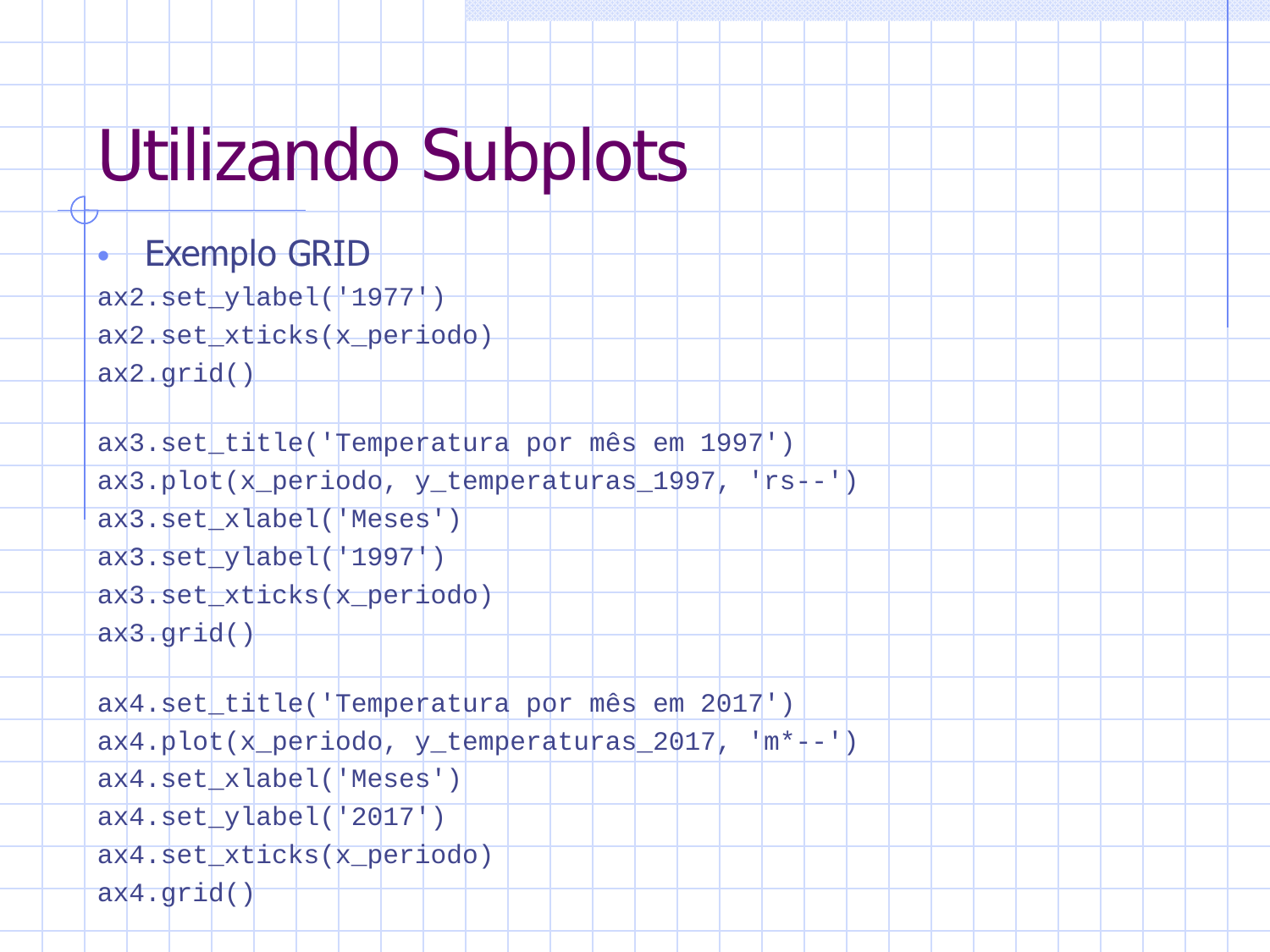

# Utilizando Subplots
Exemplo GRID
ax2.set_ylabel('1977')
ax2.set_xticks(x_periodo)
ax2.grid()
ax3.set_title('Temperatura por mês em 1997')
ax3.plot(x_periodo, y_temperaturas_1997, 'rs--')
ax3.set_xlabel('Meses')
ax3.set_ylabel('1997')
ax3.set_xticks(x_periodo)
ax3.grid()
ax4.set_title('Temperatura por mês em 2017')
ax4.plot(x_periodo, y_temperaturas_2017, 'm*--')
ax4.set_xlabel('Meses')
ax4.set_ylabel('2017')
ax4.set_xticks(x_periodo)
ax4.grid()